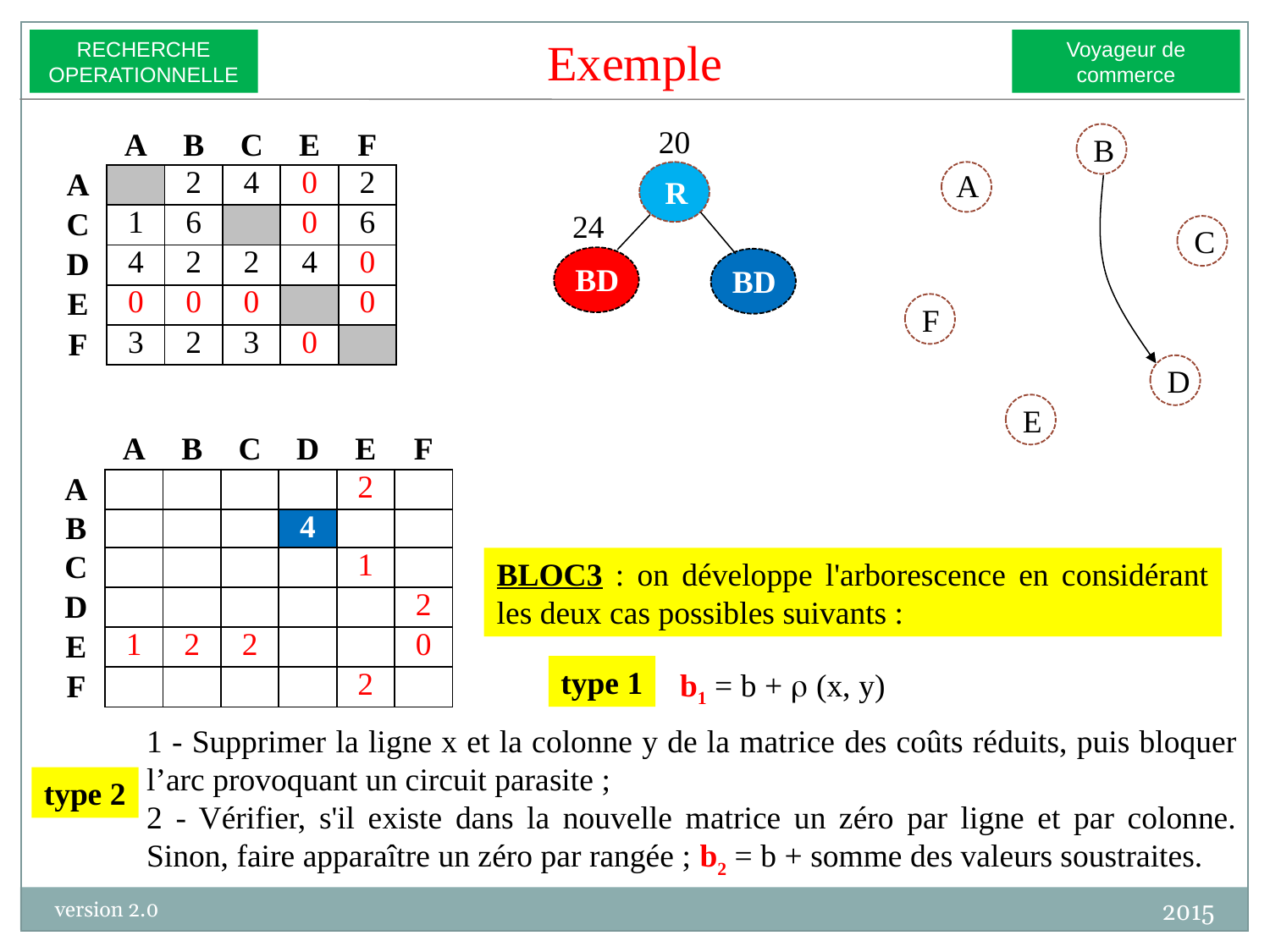

Exemple
RECHERCHE
OPERATIONNELLE
Voyageur de commerce
20

B
|  | A | B | C | E | F |  |
| --- | --- | --- | --- | --- | --- | --- |
| A |  | 2 | 4 | 0 | 2 |  |
| C | 1 | 6 |  | 0 | 6 |  |
| D | 4 | 2 | 2 | 4 | 0 |  |
| E | 0 | 0 | 0 |  | 0 |  |
| F | 3 | 2 | 3 | 0 |  |  |
|  |  |  |  |  |  |  |
A

R

24

C

BD

BD

F

D

E
|  | A | B | C | D | E | F |  |
| --- | --- | --- | --- | --- | --- | --- | --- |
| A |  |  |  |  | 2 |  |  |
| B |  |  |  | 4 |  |  |  |
| C |  |  |  |  | 1 |  |  |
| D |  |  |  |  |  | 2 |  |
| E | 1 | 2 | 2 |  |  | 0 |  |
| F |  |  |  |  | 2 |  |  |
BLOC3 : on développe l'arborescence en considérant les deux cas possibles suivants :
type 1
b1 = b + ρ (x, y)
1 - Supprimer la ligne x et la colonne y de la matrice des coûts réduits, puis bloquer l’arc provoquant un circuit parasite ;
2 - Vérifier, s'il existe dans la nouvelle matrice un zéro par ligne et par colonne. Sinon, faire apparaître un zéro par rangée ; b2 = b + somme des valeurs soustraites.
type 2
2015
version 2.0